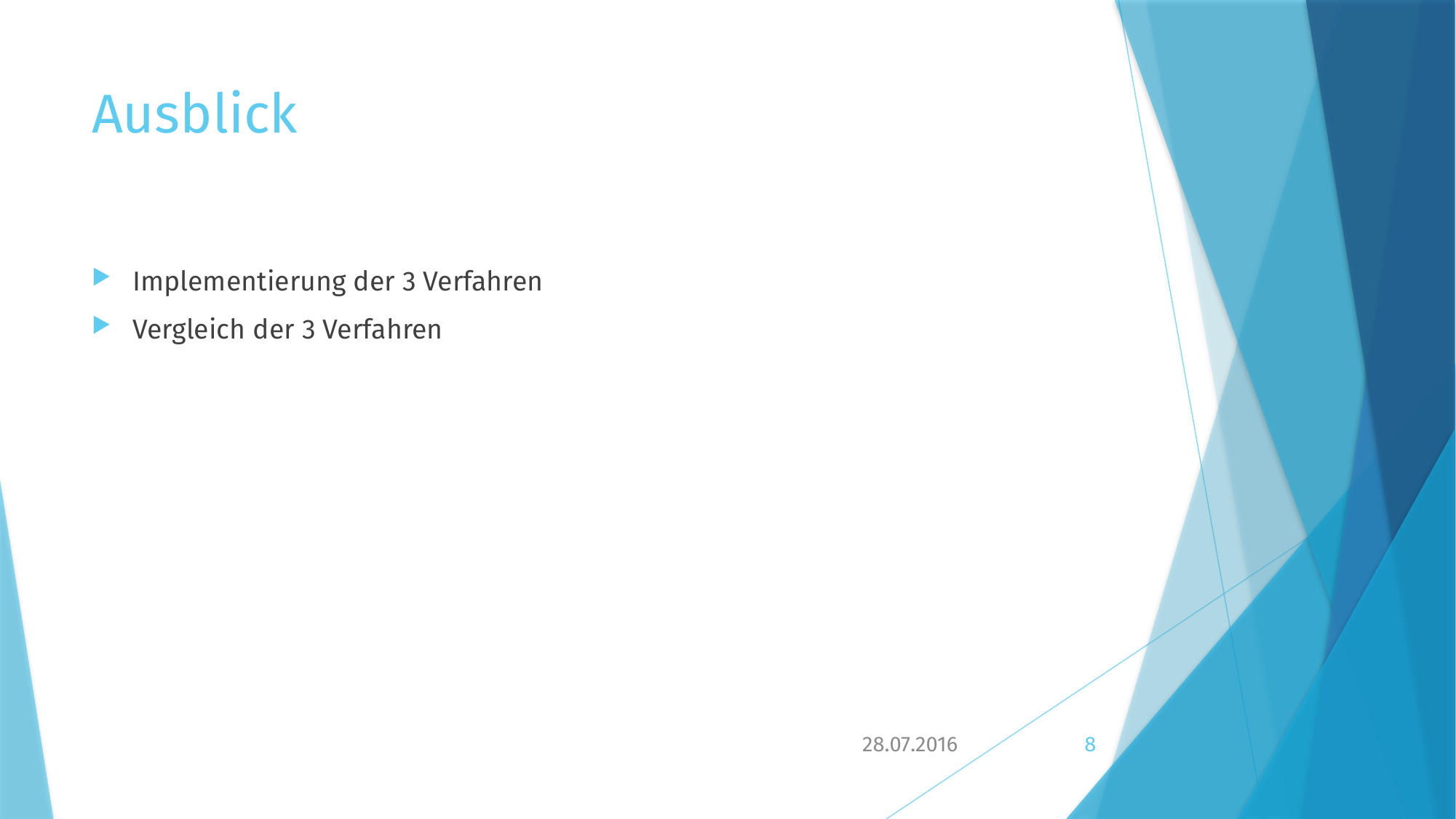

# Ausblick
Implementierung der 3 Verfahren
Vergleich der 3 Verfahren
28.07.2016
8